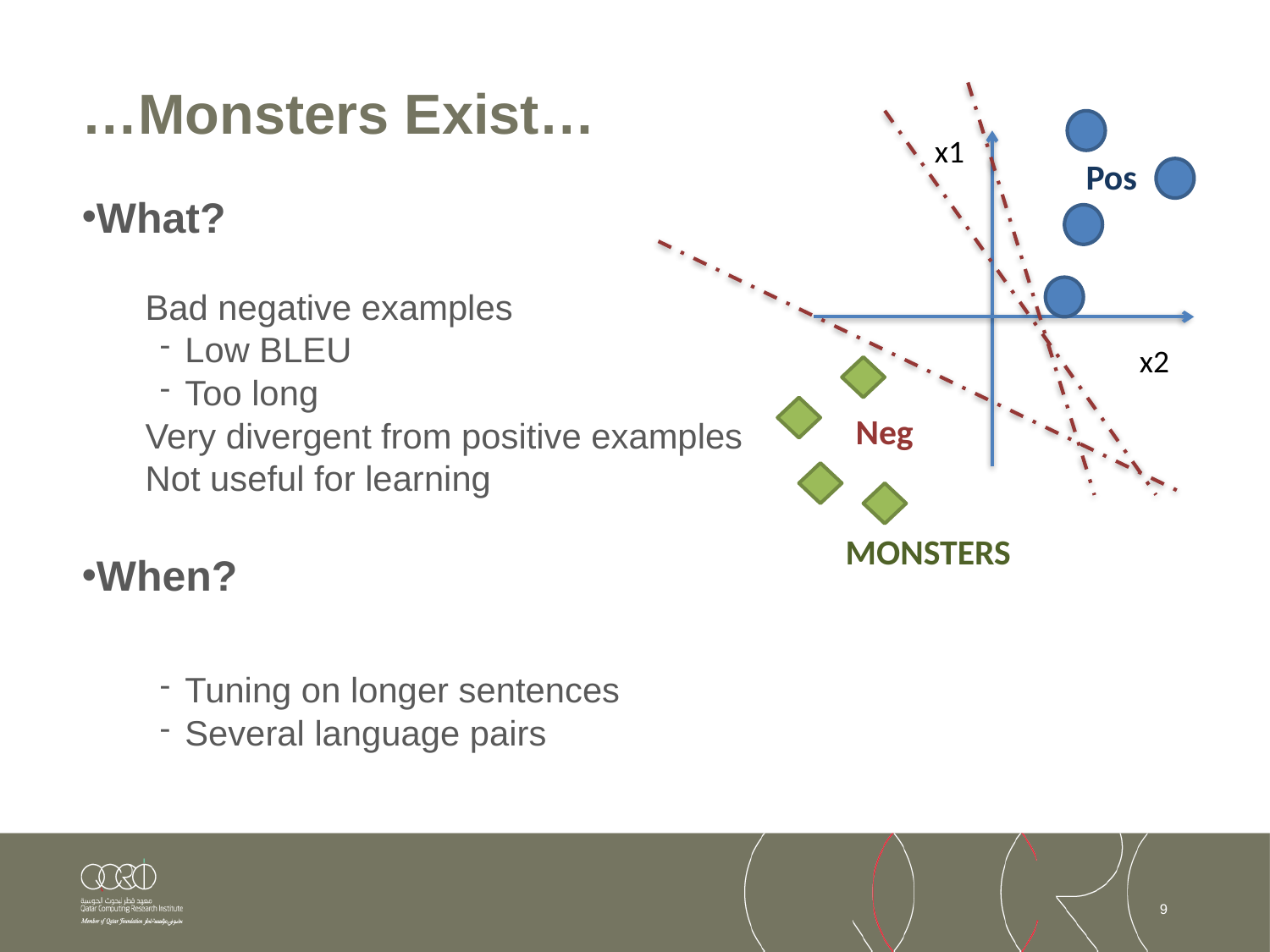

# …Monsters Exist…

x1

x2

Pos
What?

Bad negative examples
Low BLEU
Too long
Very divergent from positive examples
Not useful for learning

When?

Tuning on longer sentences
Several language pairs
Neg
MONSTERS